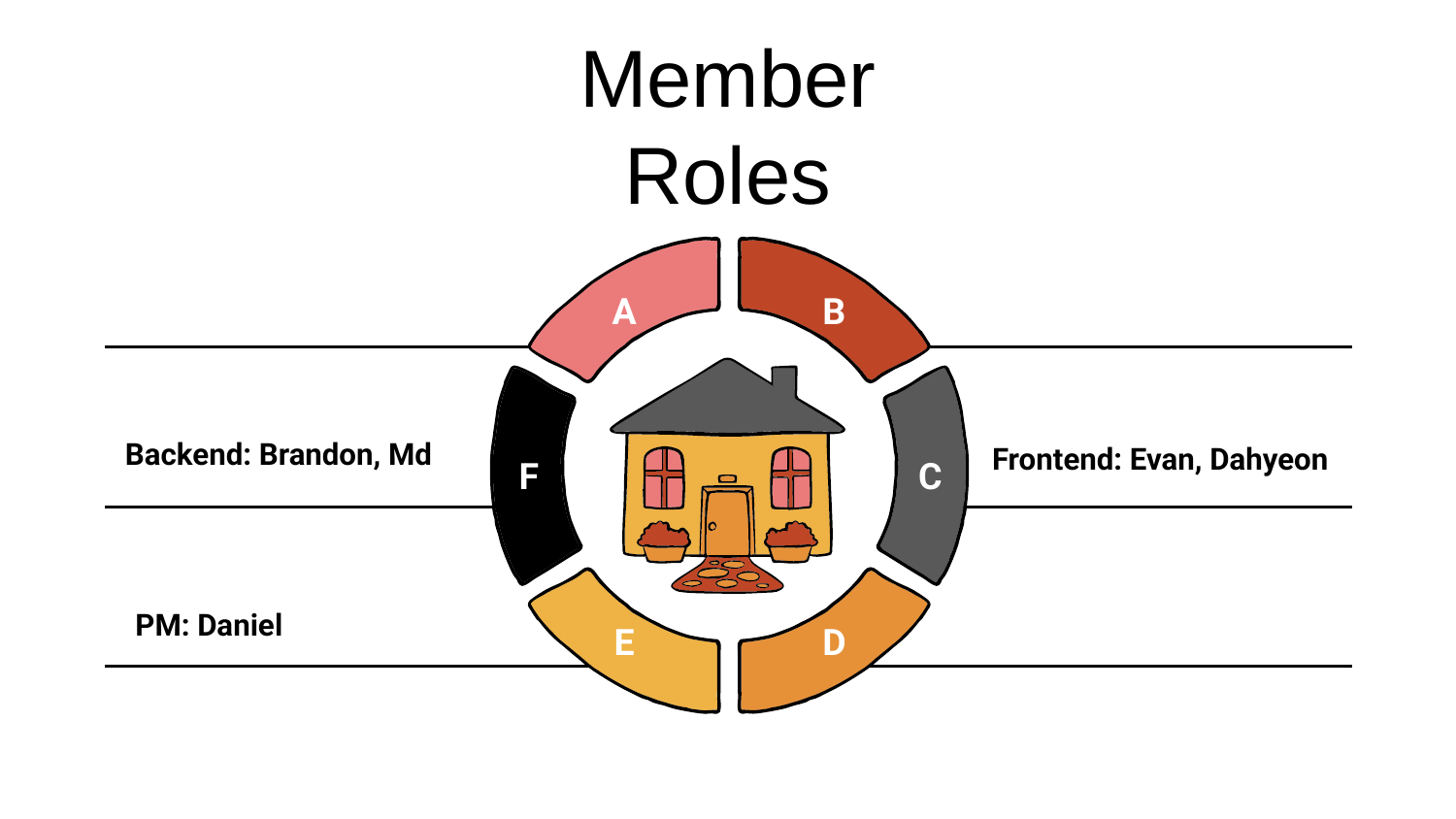

# Member Roles

B
A

F
C
Backend: Brandon, Md
Frontend: Evan, Dahyeon

E
D

PM: Daniel